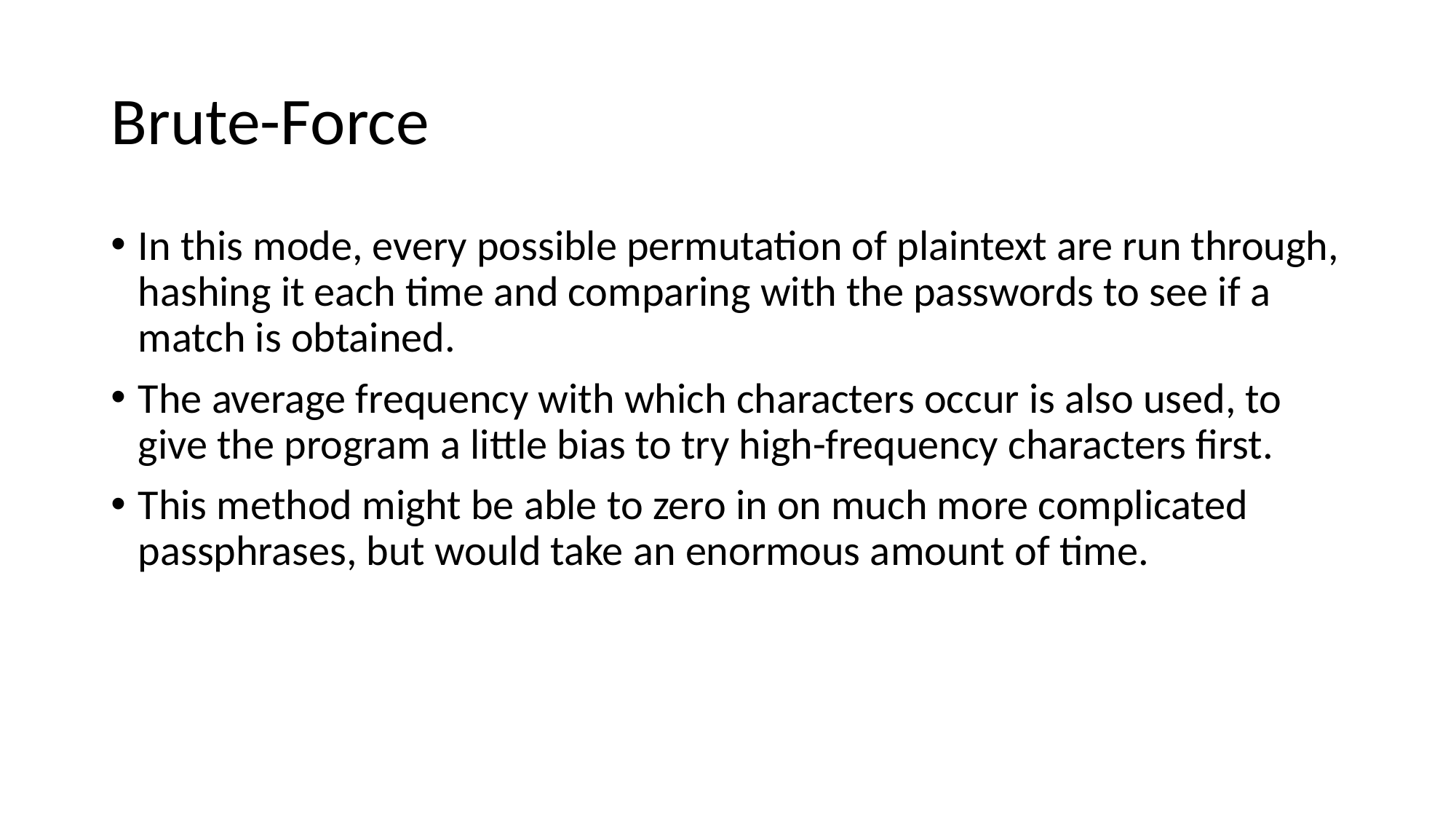

# Brute-Force
In this mode, every possible permutation of plaintext are run through, hashing it each time and comparing with the passwords to see if a match is obtained.
The average frequency with which characters occur is also used, to give the program a little bias to try high-frequency characters first.
This method might be able to zero in on much more complicated passphrases, but would take an enormous amount of time.